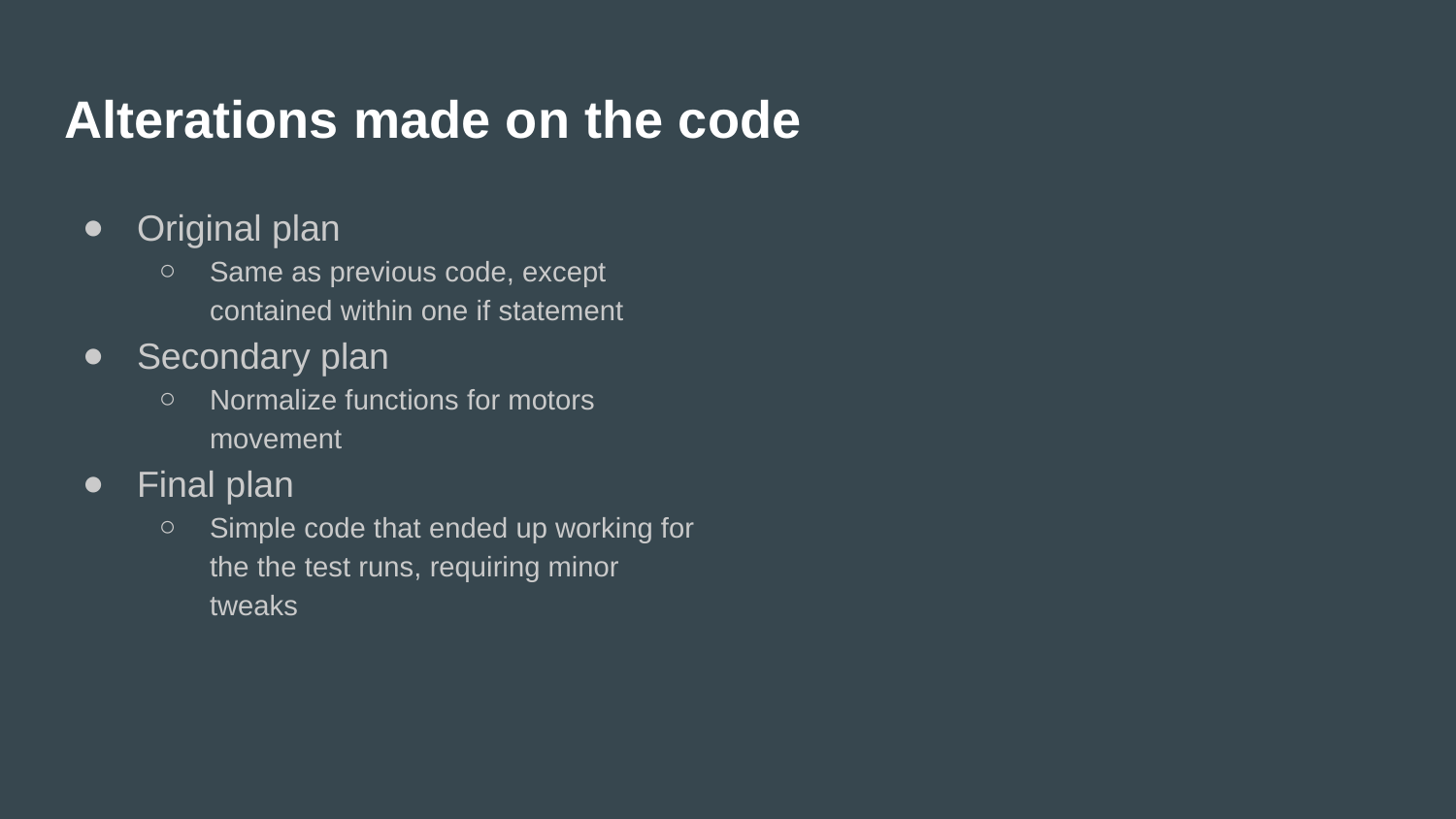

# Alterations made on the code

Original plan
Same as previous code, except contained within one if statement
Secondary plan
Normalize functions for motors movement
Final plan
Simple code that ended up working for the the test runs, requiring minor tweaks